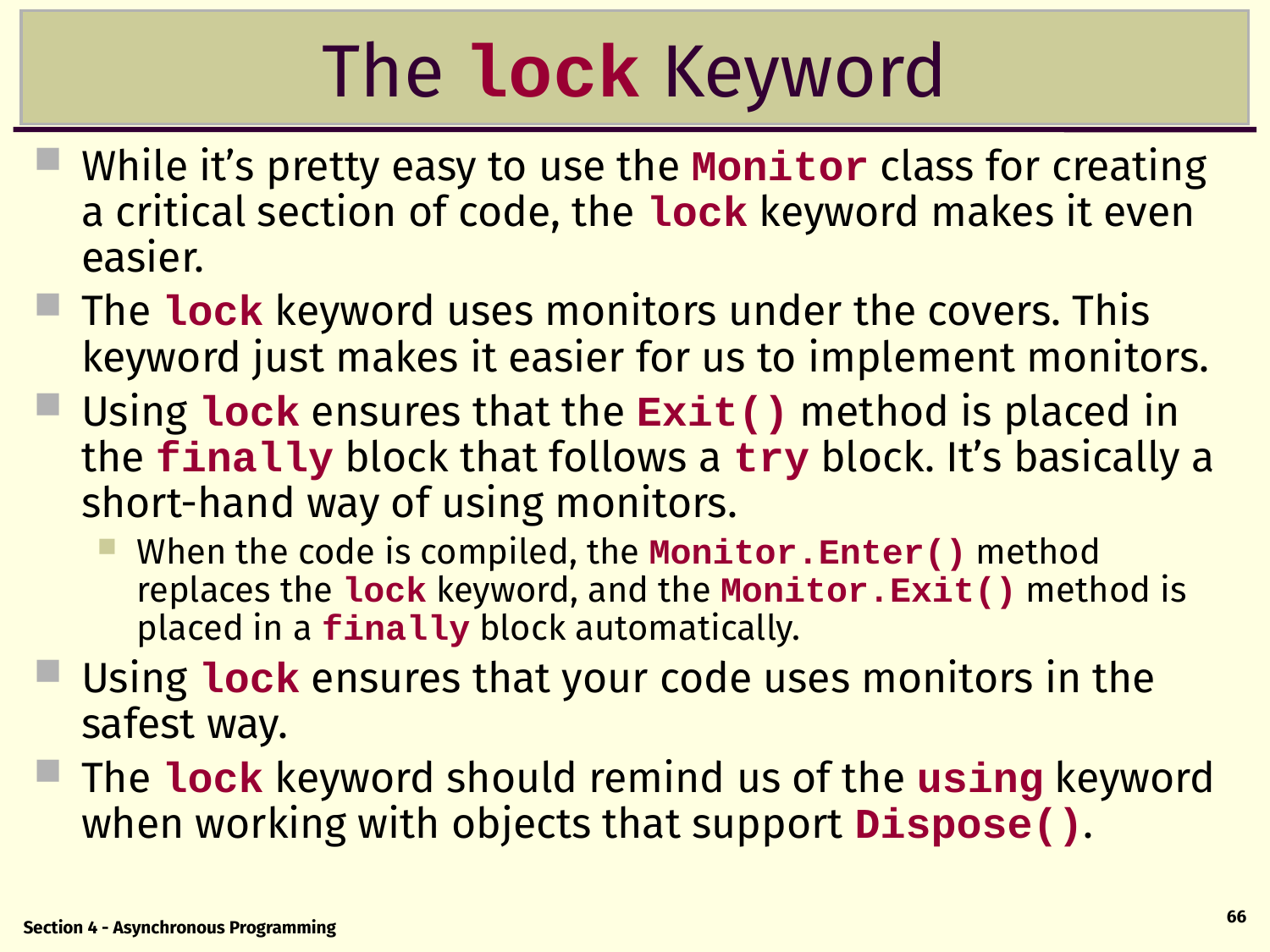

# The lock Keyword
While it’s pretty easy to use the Monitor class for creating a critical section of code, the lock keyword makes it even easier.
The lock keyword uses monitors under the covers. This keyword just makes it easier for us to implement monitors.
Using lock ensures that the Exit() method is placed in the finally block that follows a try block. It’s basically a short-hand way of using monitors.
When the code is compiled, the Monitor.Enter() method replaces the lock keyword, and the Monitor.Exit() method is placed in a finally block automatically.
Using lock ensures that your code uses monitors in the safest way.
The lock keyword should remind us of the using keyword when working with objects that support Dispose().
66
Section 4 - Asynchronous Programming